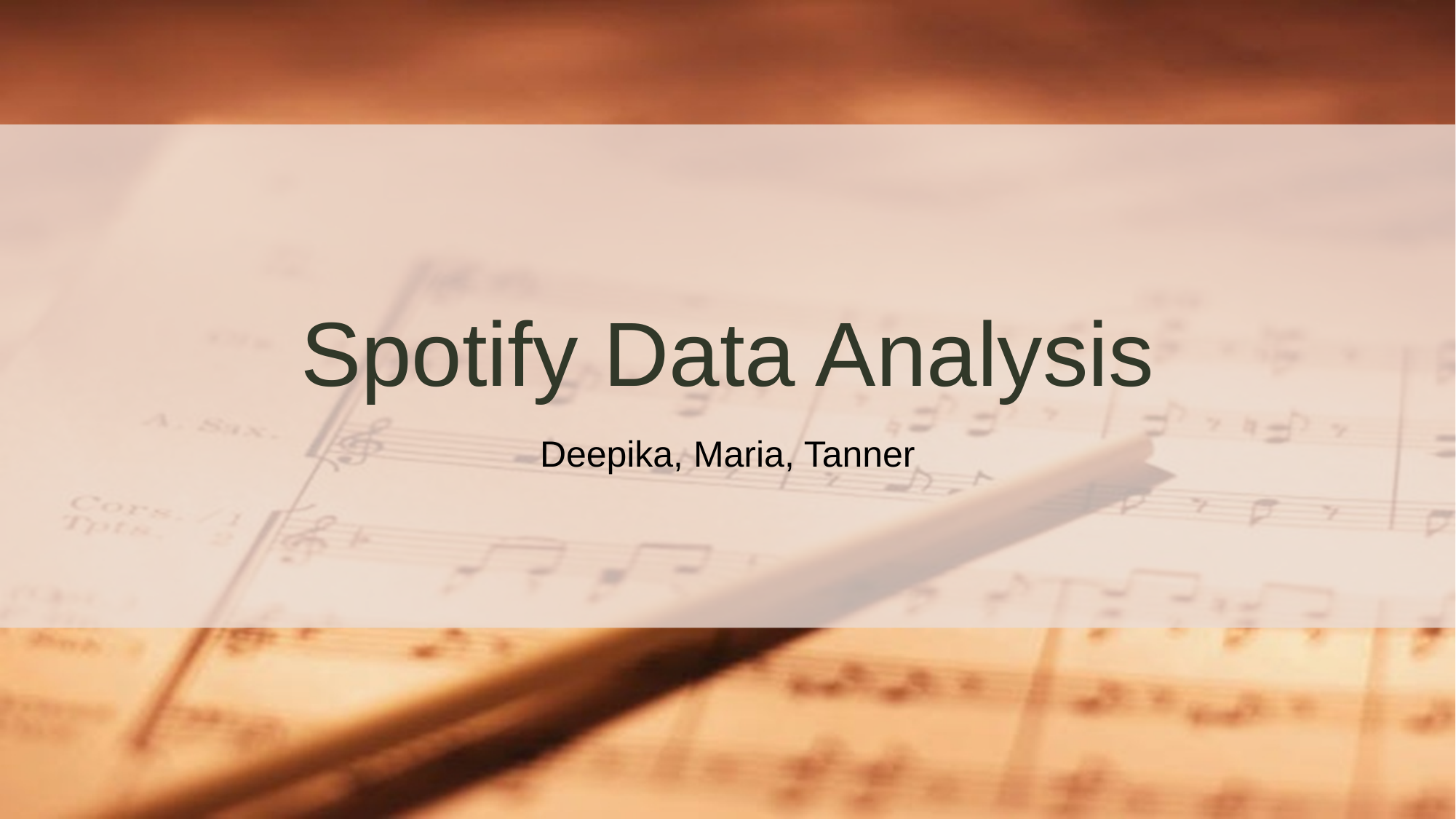

# Spotify Data Analysis
Deepika, Maria, Tanner